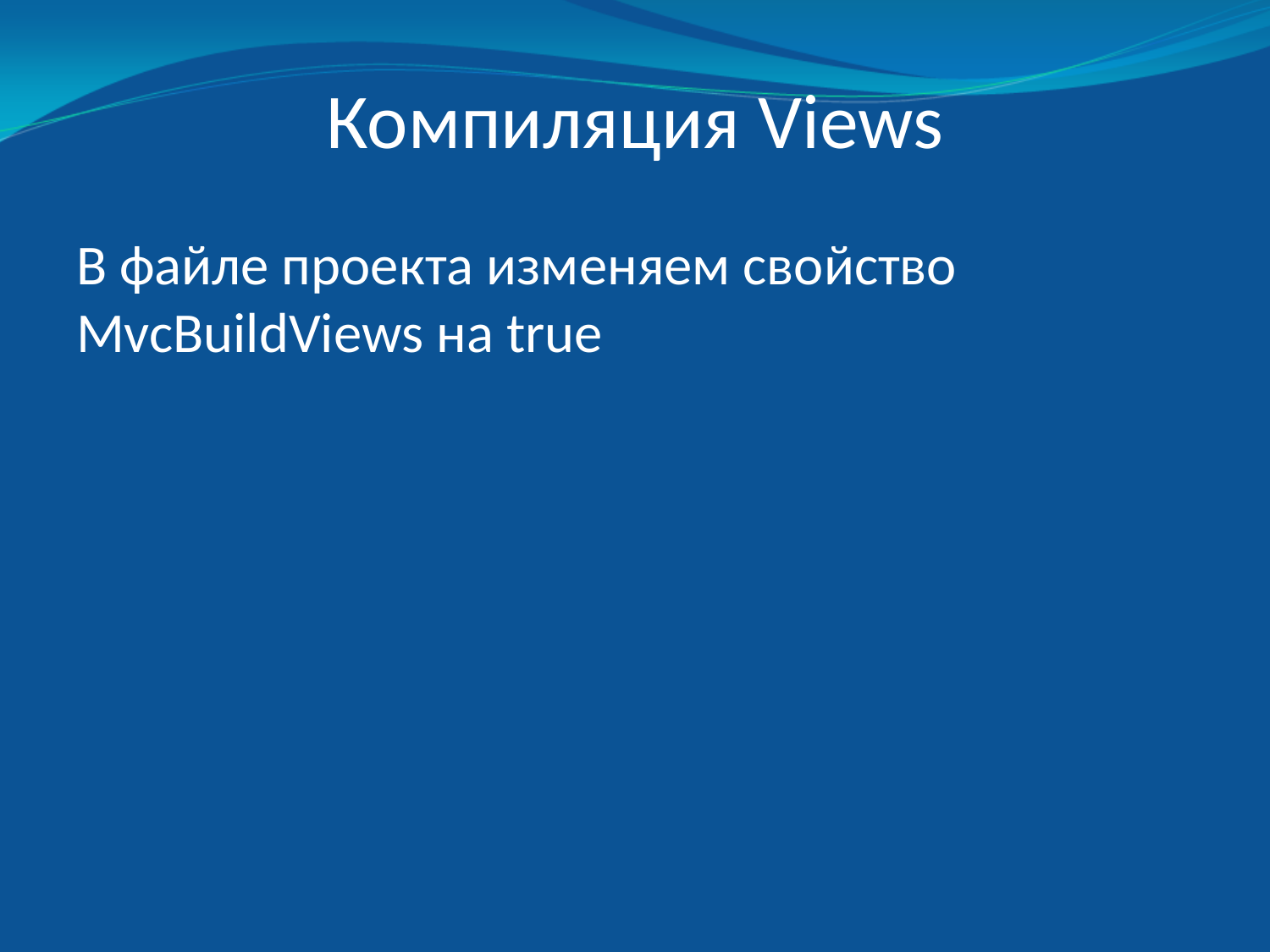

# Компиляция Views
В файле проекта изменяем свойство MvcBuildViews на true